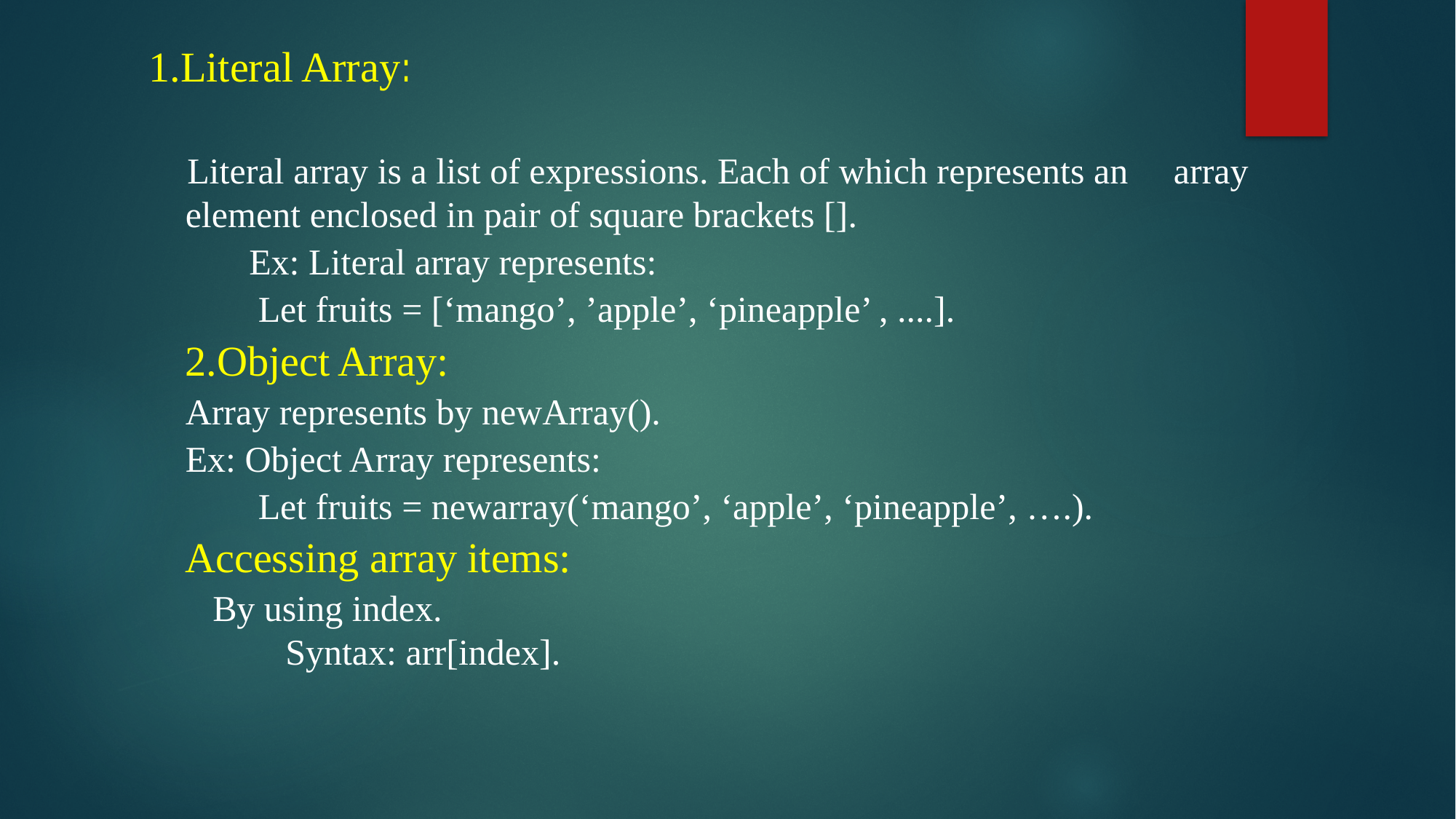

# 1.Literal Array:
 Literal array is a list of expressions. Each of which represents an     array element enclosed in pair of square brackets [].
       Ex: Literal array represents:
        Let fruits = [‘mango’, ’apple’, ‘pineapple’ , ....].
2.Object Array:
Array represents by newArray().
Ex: Object Array represents:
        Let fruits = newarray(‘mango’, ‘apple’, ‘pineapple’, ….).
Accessing array items:
   By using index.
           Syntax: arr[index].